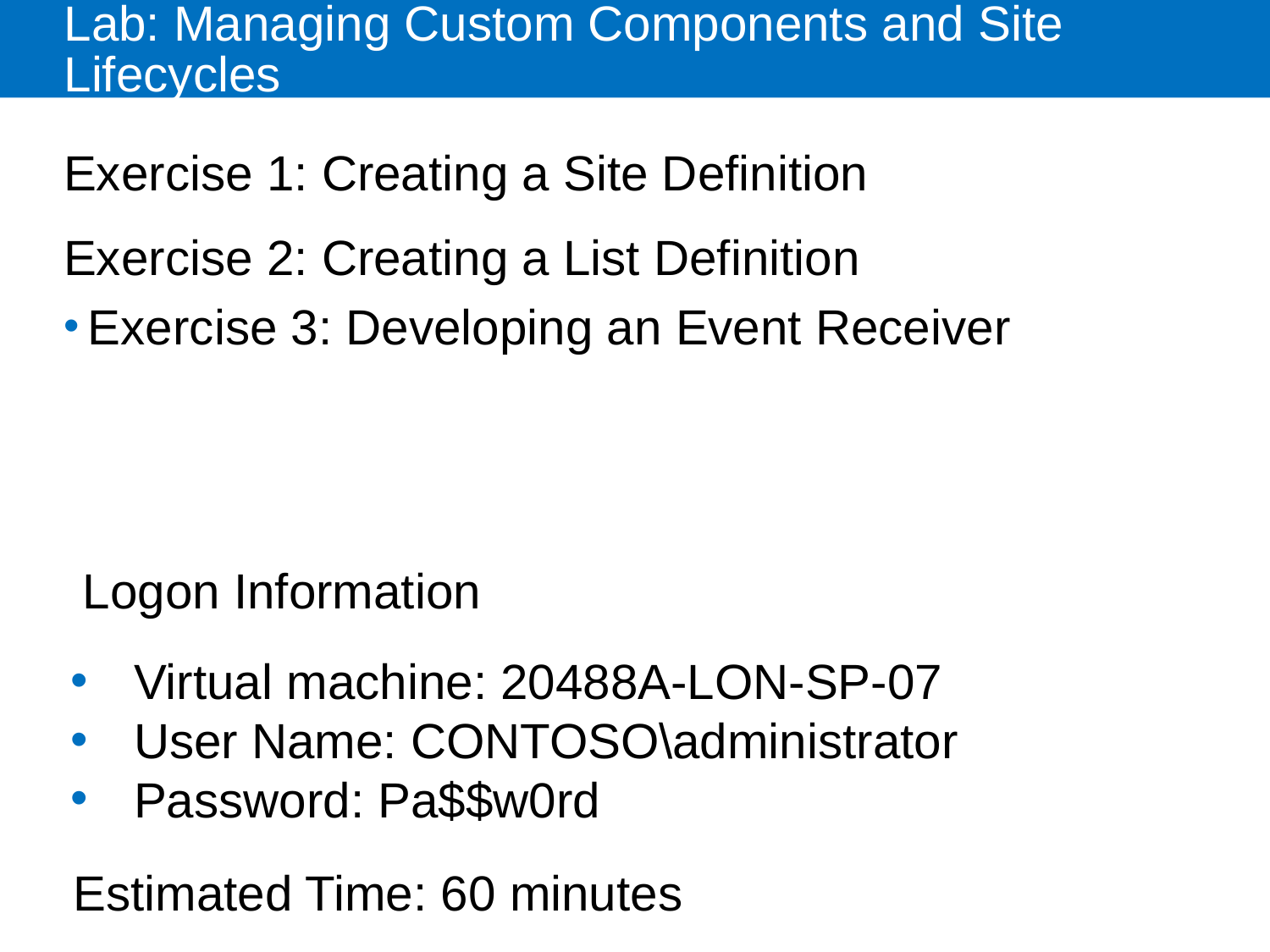

# Lab: Managing Custom Components and Site Lifecycles
Exercise 1: Creating a Site Definition
Exercise 2: Creating a List Definition
Exercise 3: Developing an Event Receiver
Logon Information
Virtual machine: 20488A-LON-SP-07
User Name: CONTOSO\administrator
Password: Pa$$w0rd
Estimated Time: 60 minutes